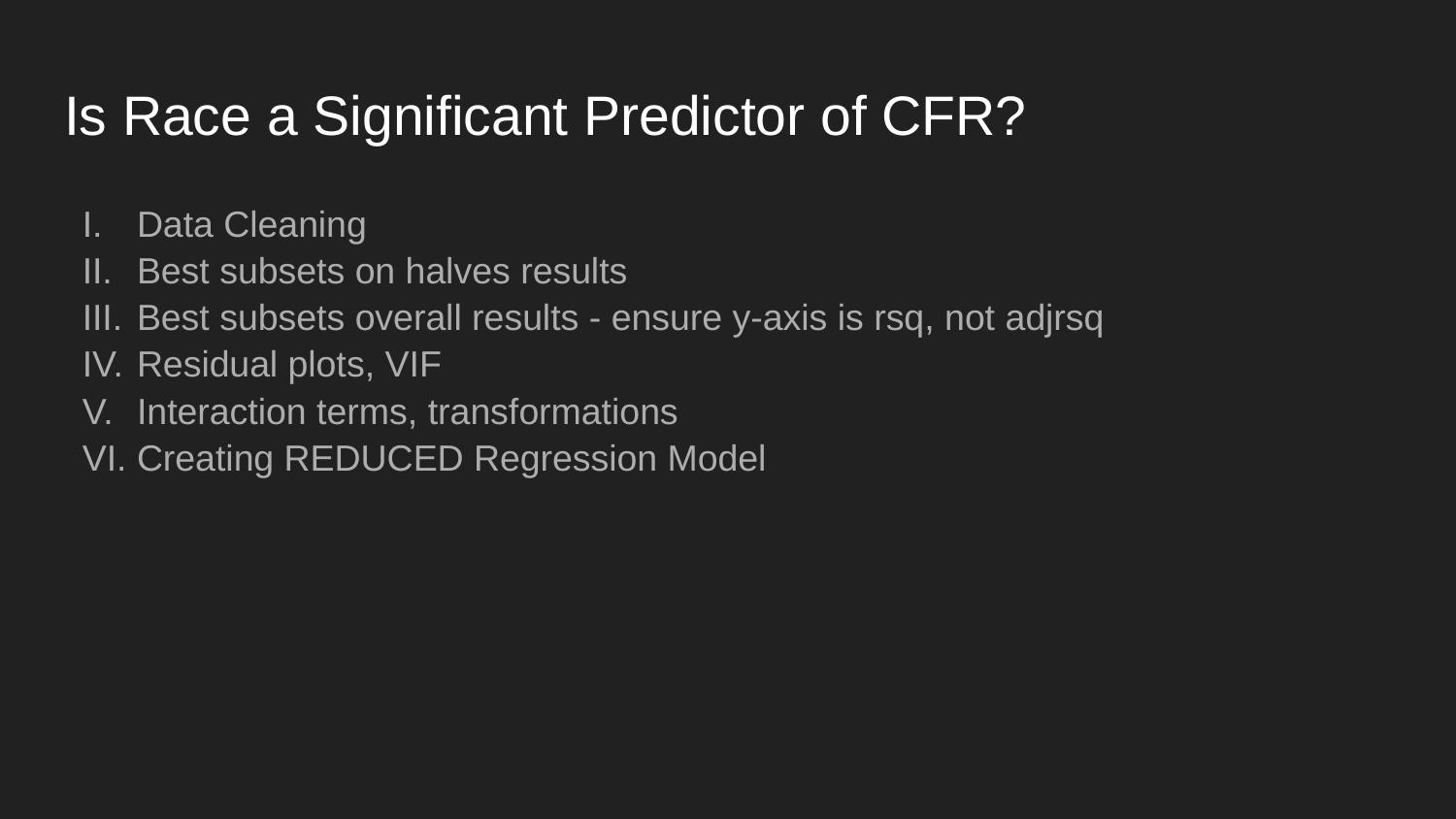

# Is Race a Significant Predictor of CFR?
Data Cleaning
Best subsets on halves results
Best subsets overall results - ensure y-axis is rsq, not adjrsq
Residual plots, VIF
Interaction terms, transformations
Creating REDUCED Regression Model